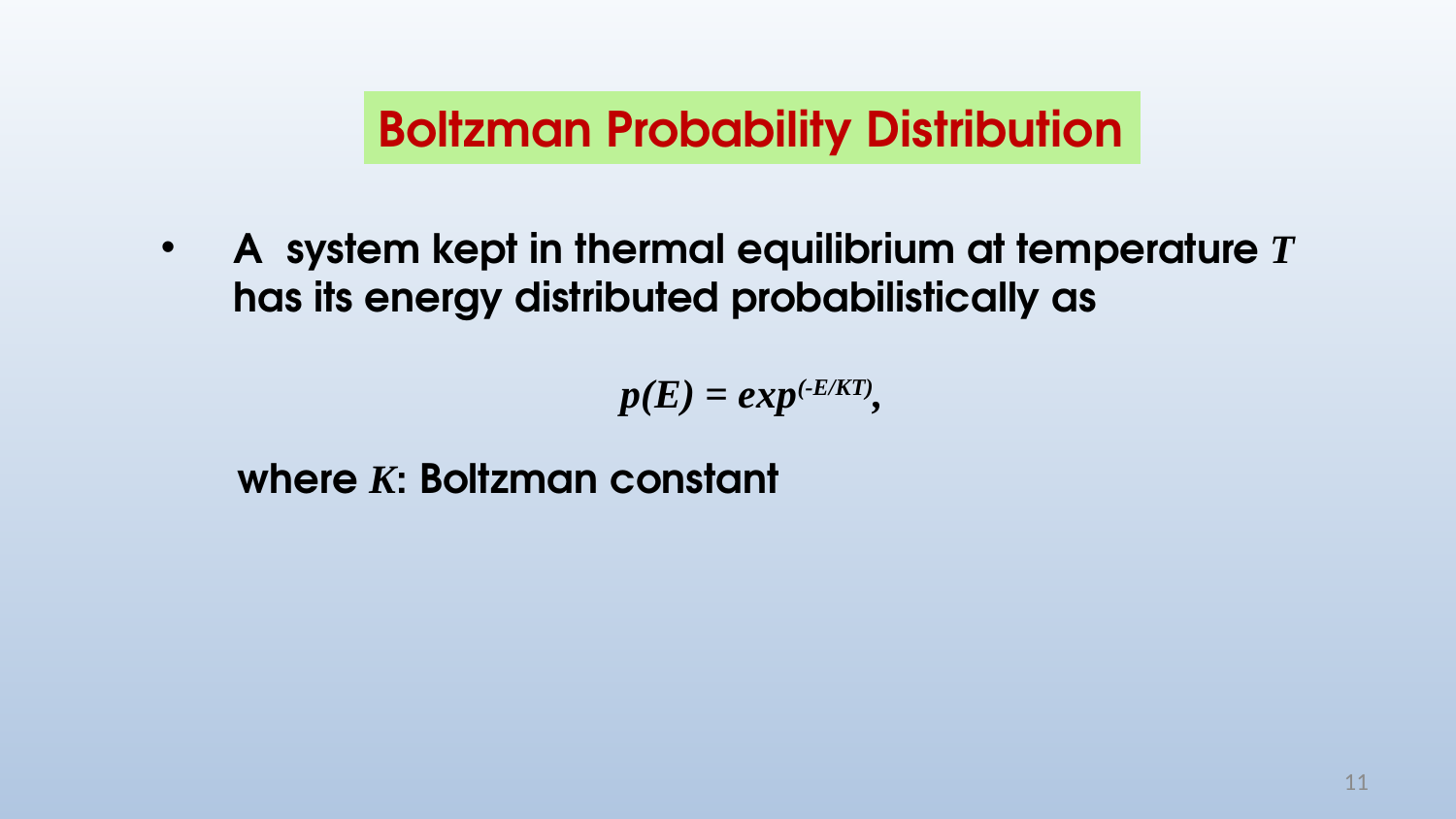

Boltzman Probability Distribution
A  system kept in thermal equilibrium at temperature T has its energy distributed probabilistically as

   p(E) = exp(-E/KT),
     where K: Boltzman constant
11